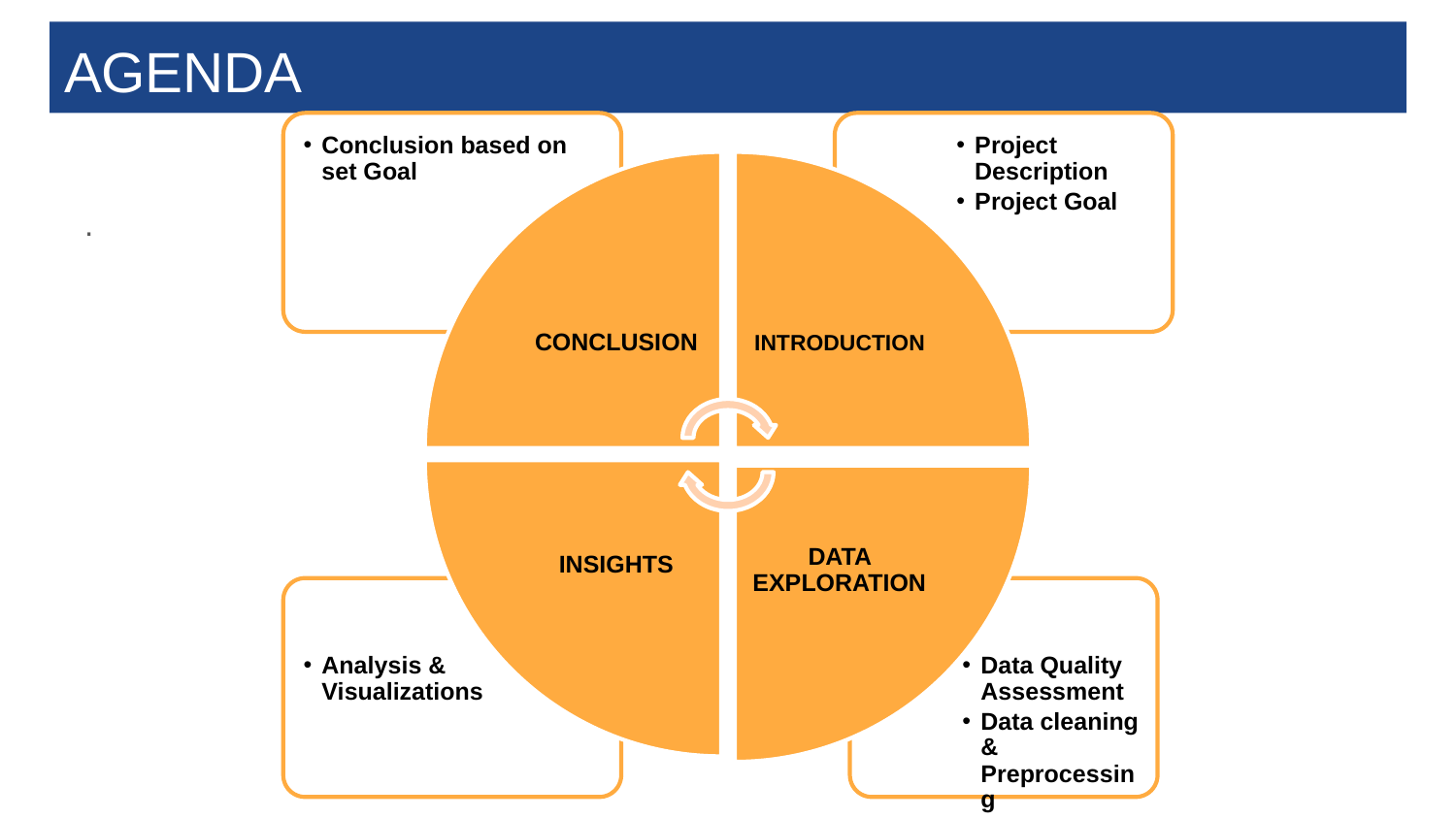

# AGENDA
Data Quality Assessment
Data cleaning & Preprocessing
Analysis & Visualizations
Project Description
Project Goal
Conclusion based on set Goal
CONCLUSION
INTRODUCTION
DATA EXPLORATION
INSIGHTS
.